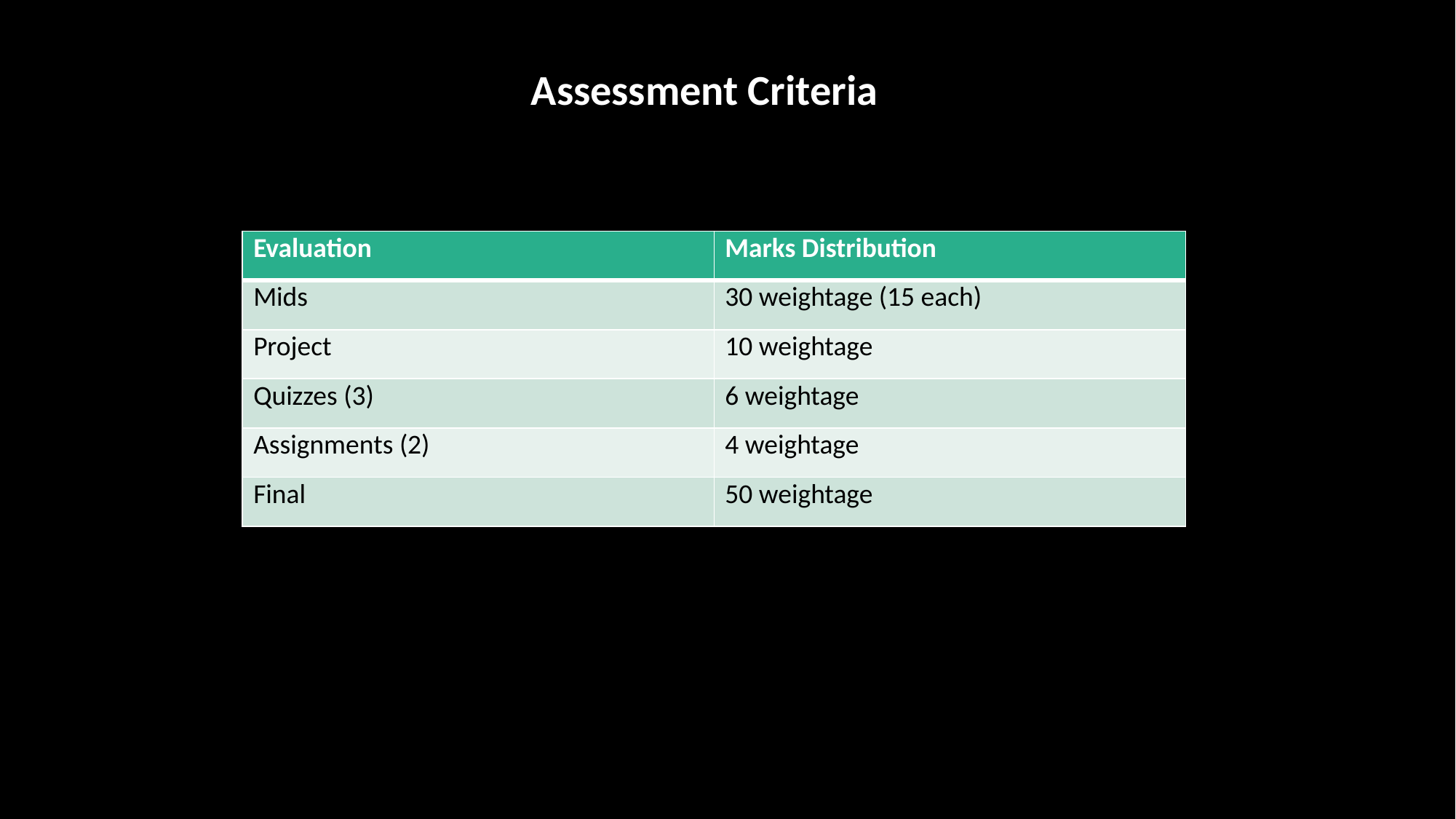

Assessment Criteria
| Evaluation | Marks Distribution |
| --- | --- |
| Mids | 30 weightage (15 each) |
| Project | 10 weightage |
| Quizzes (3) | 6 weightage |
| Assignments (2) | 4 weightage |
| Final | 50 weightage |